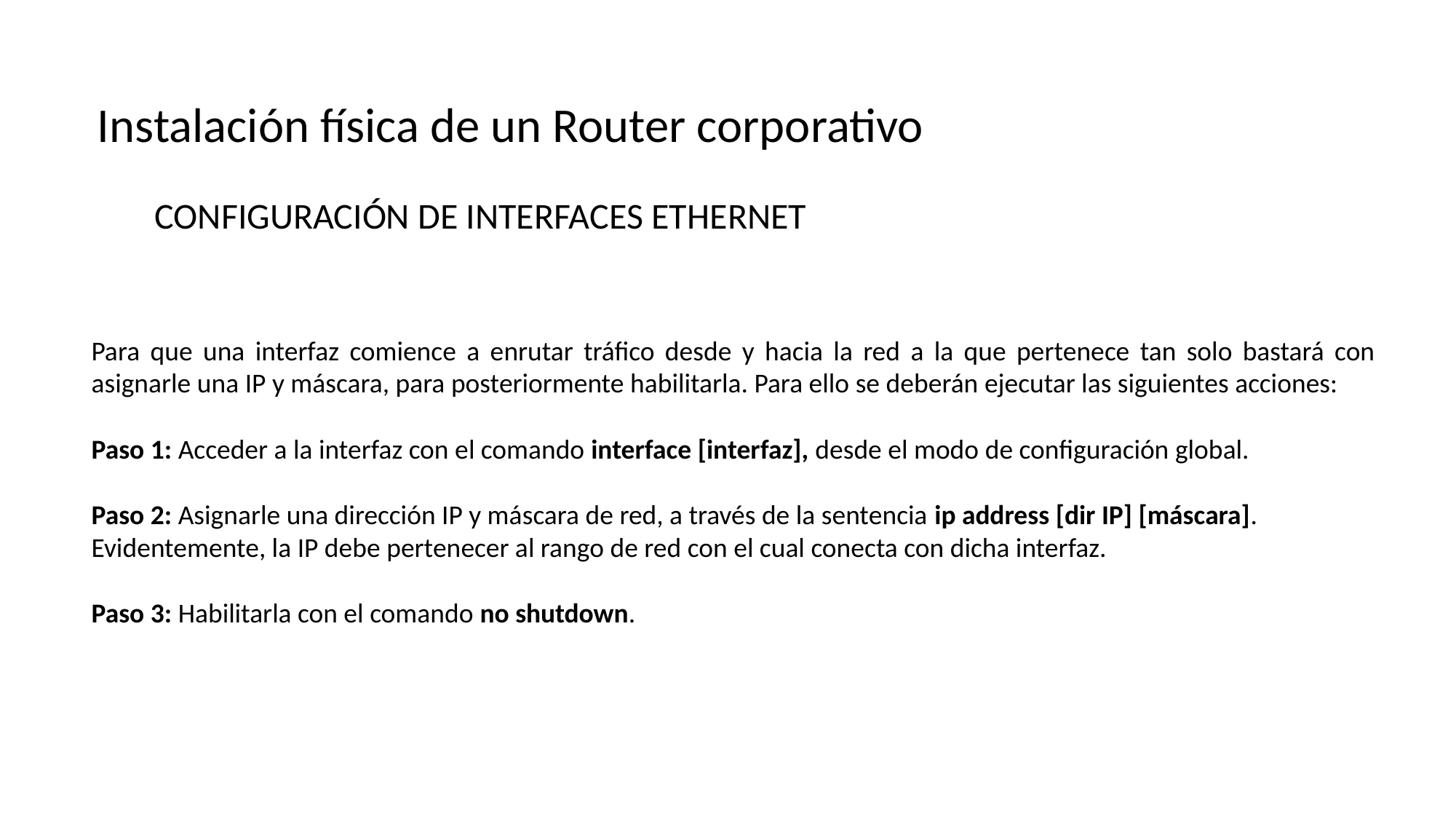

# Instalación física de un Router corporativo
CONFIGURACIÓN DE INTERFACES ETHERNET
Para que una interfaz comience a enrutar tráfico desde y hacia la red a la que pertenece tan solo bastará con asignarle una IP y máscara, para posteriormente habilitarla. Para ello se deberán ejecutar las siguientes acciones:

Paso 1: Acceder a la interfaz con el comando interface [interfaz], desde el modo de configuración global.

Paso 2: Asignarle una dirección IP y máscara de red, a través de la sentencia ip address [dir IP] [máscara]. Evidentemente, la IP debe pertenecer al rango de red con el cual conecta con dicha interfaz.

Paso 3: Habilitarla con el comando no shutdown.